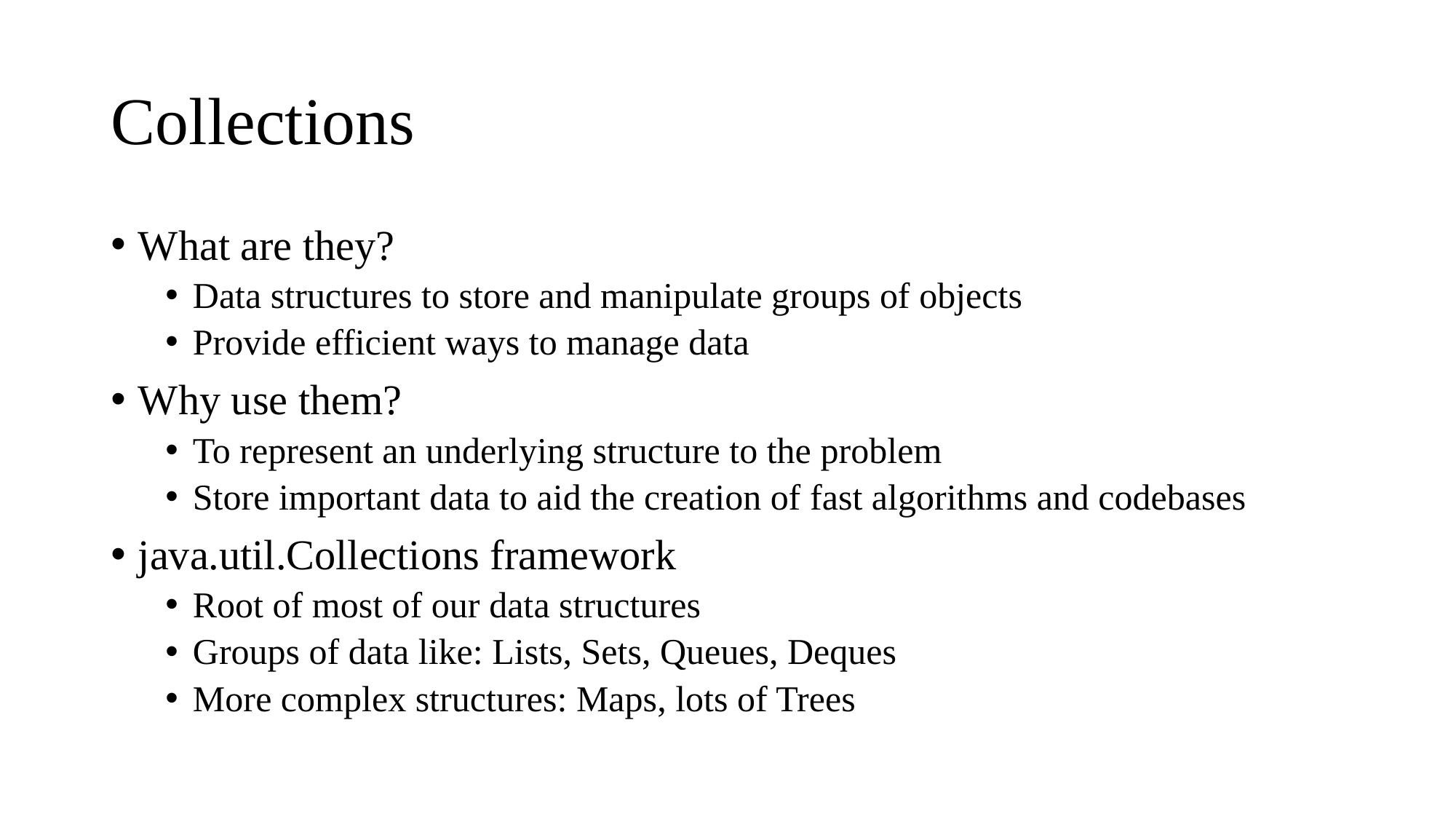

# Collections
What are they?
Data structures to store and manipulate groups of objects
Provide efficient ways to manage data
Why use them?
To represent an underlying structure to the problem
Store important data to aid the creation of fast algorithms and codebases
java.util.Collections framework
Root of most of our data structures
Groups of data like: Lists, Sets, Queues, Deques
More complex structures: Maps, lots of Trees